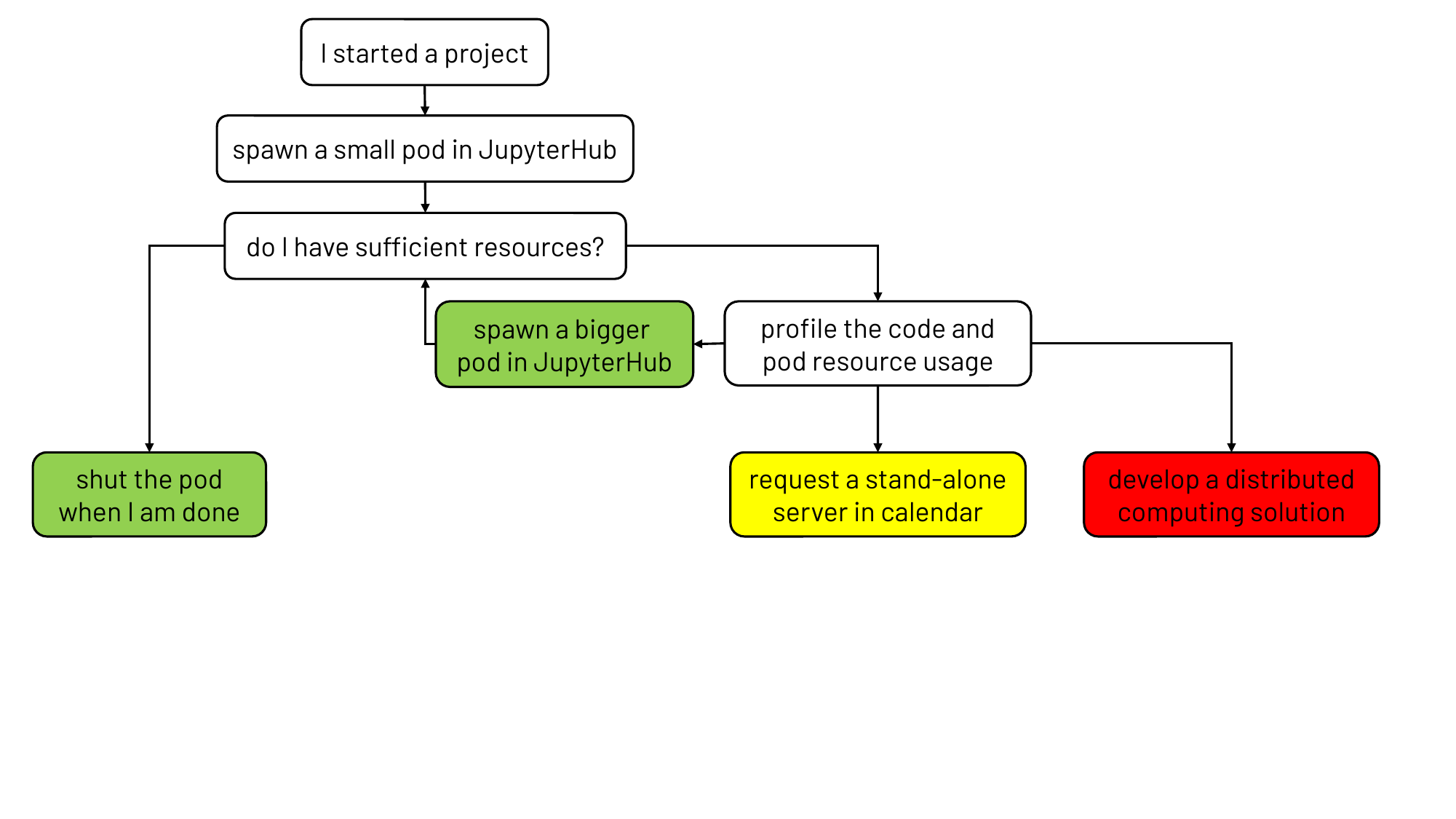

I started a project
spawn a small pod in JupyterHub
do I have sufficient resources?
spawn a bigger  pod in JupyterHub
profile the code and pod resource usage
shut the pod when I am done
request a stand-alone server in calendar
develop a distributed computing solution